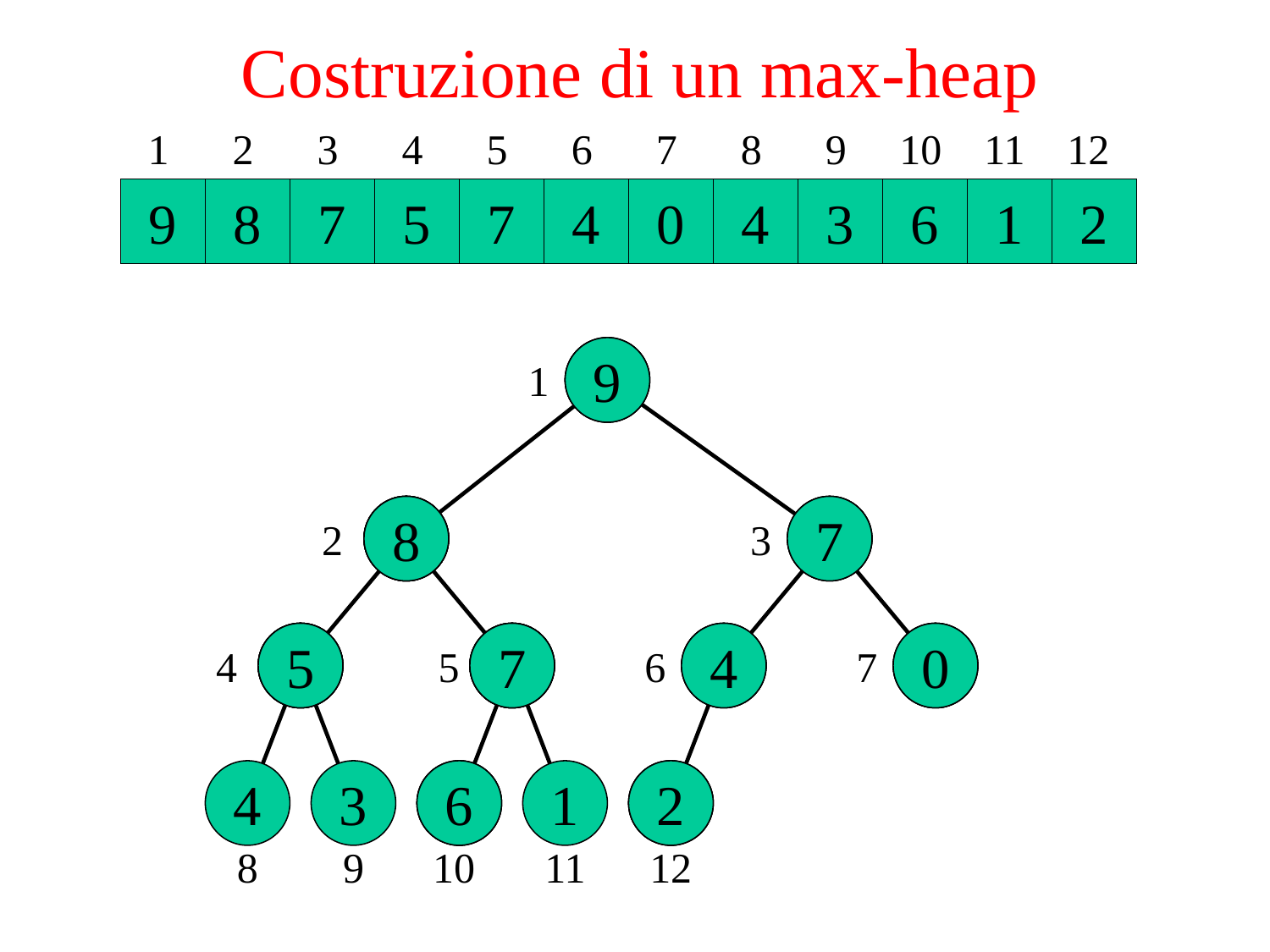

Costruzione di un max-heap
1      2      3      4      5      6      7      8      9     10    11    12
5
6
0
8
9
2
7
4
3
7
1
4
5
6
5
6
9
5
9
5
6
0
6
0
9
6
9
6
8
5
8
5
8
9
8
9
0
8
0
8
5
5
7
0
7
0
7
6
7
6
9
2
9
2
2
2
4
2
4
2
5
1

6
0
2
3

8
9
2
7
4
5
6
7

4
3
7
1
4
8
9
10
11
12